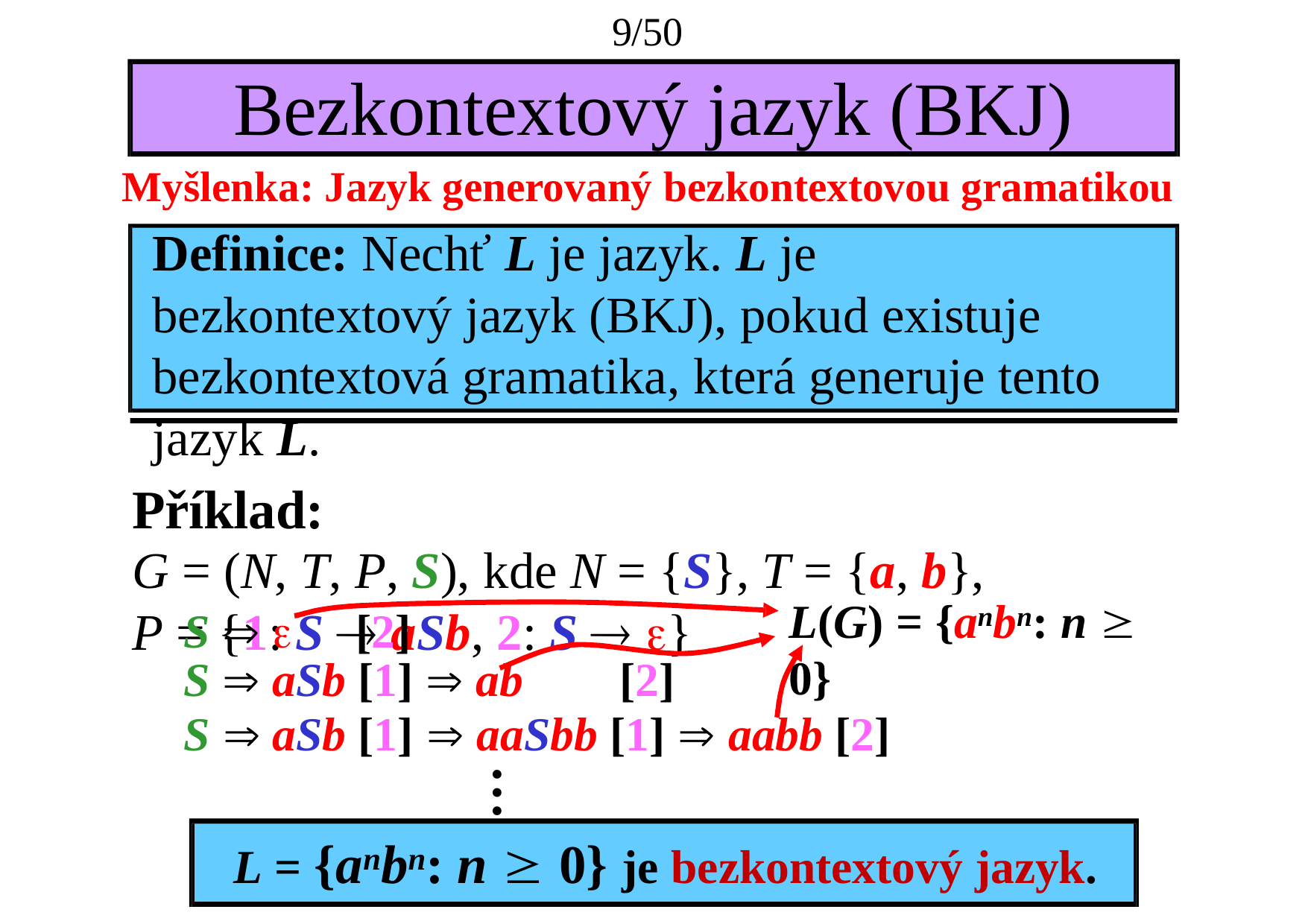

9/50
# Bezkontextový jazyk (BKJ)

Myšlenka: Jazyk generovaný bezkontextovou gramatikou
Definice: Nechť L je jazyk. L je bezkontextový jazyk (BKJ), pokud existuje bezkontextová gramatika, která generuje tento jazyk L.
Příklad:
G = (N, T, P, S), kde N = {S}, T = {a, b},
P = {1: S → aSb, 2: S → ε}

L(G) = {anbn: n ≥ 0}
S ⇒ ε	[2]

S ⇒ aSb [1] ⇒ ab	[2]
S ⇒ aSb [1] ⇒ aaSbb [1] ⇒ aabb [2]

L = {anbn: n ≥ 0} je bezkontextový jazyk.
…